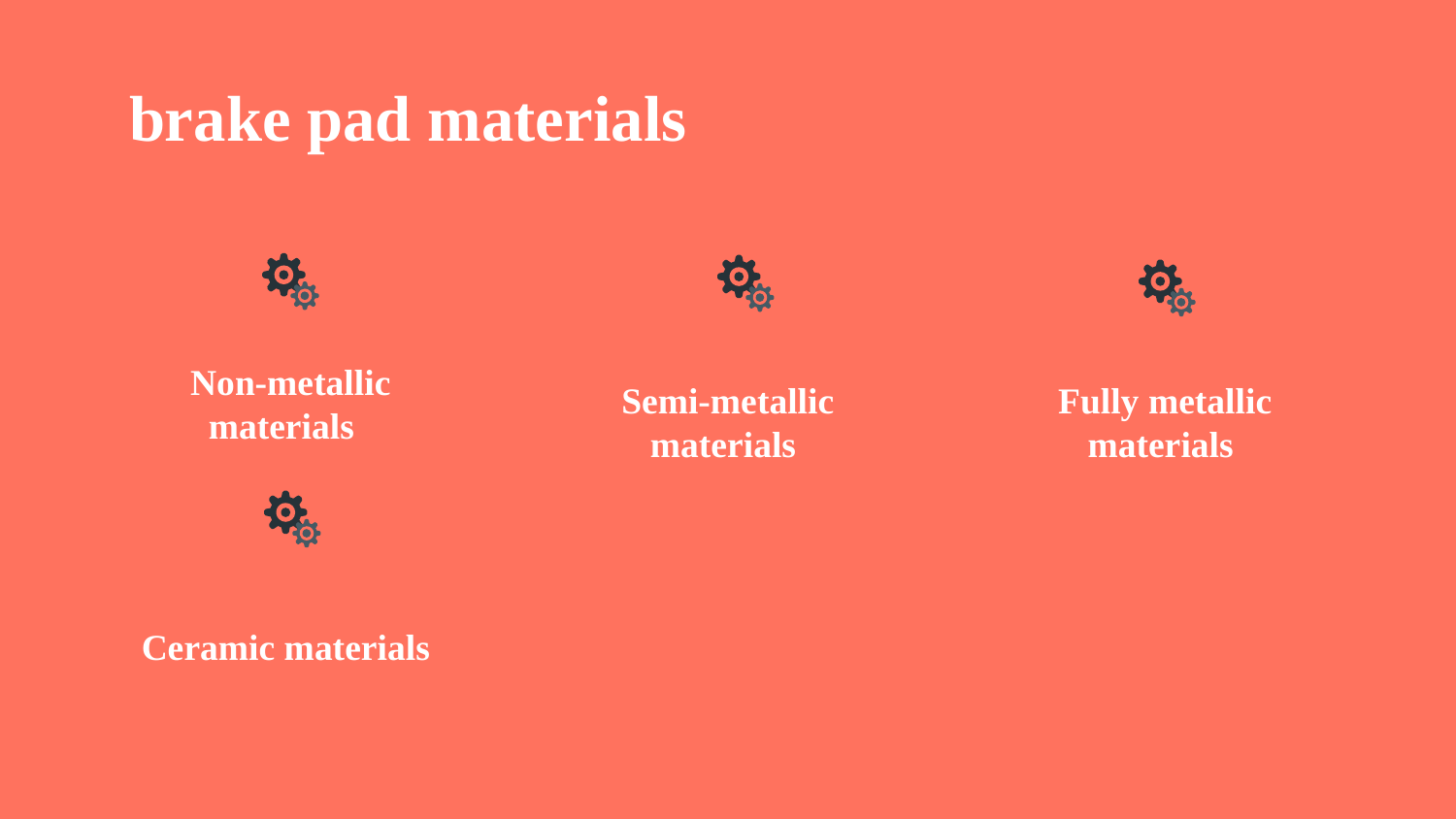

# brake pad materials

Non-metallic materials
Semi-metallic materials
Fully metallic materials

Ceramic materials